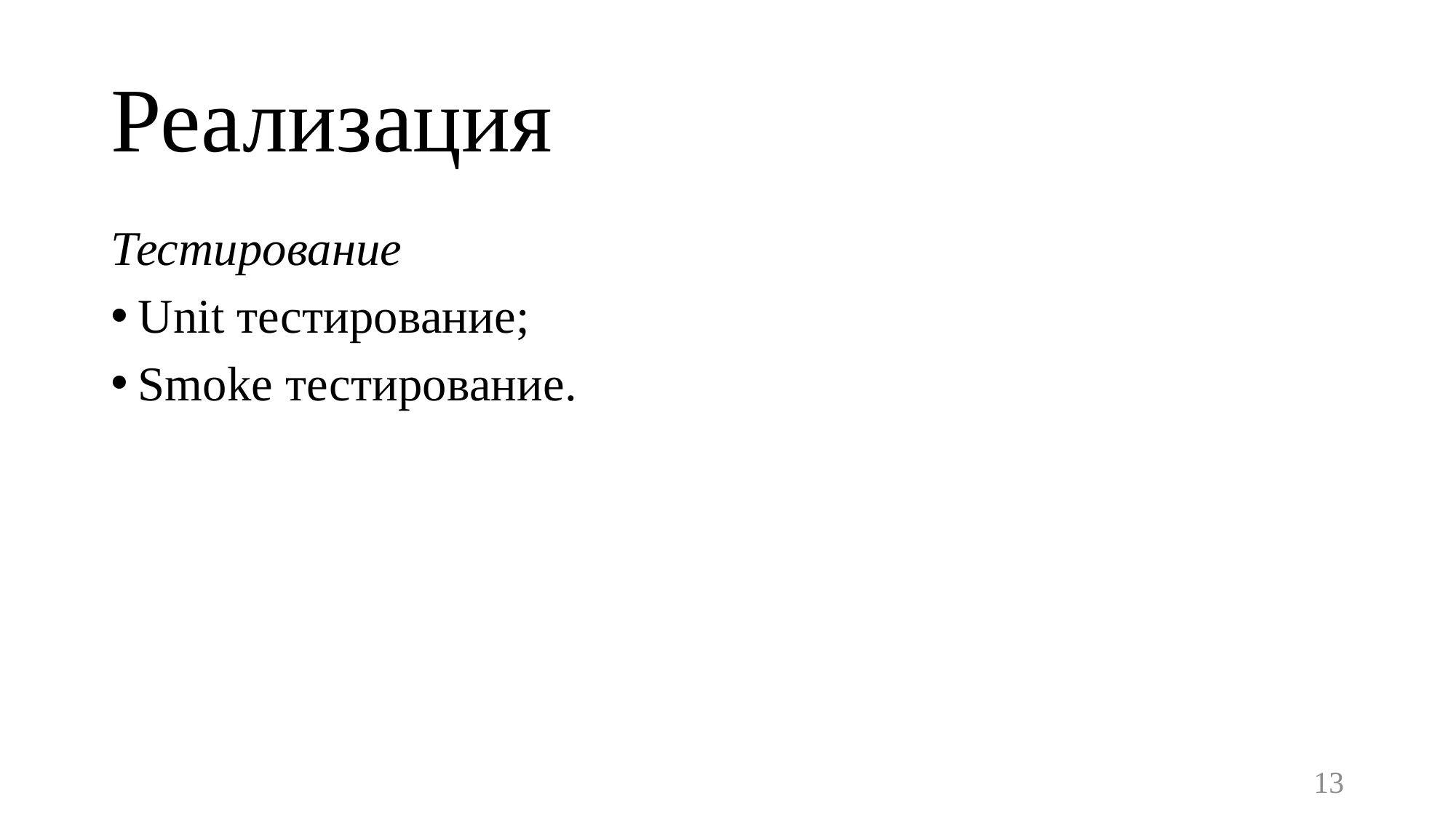

# Реализация
Тестирование
Unit тестирование;
Smoke тестирование.
13